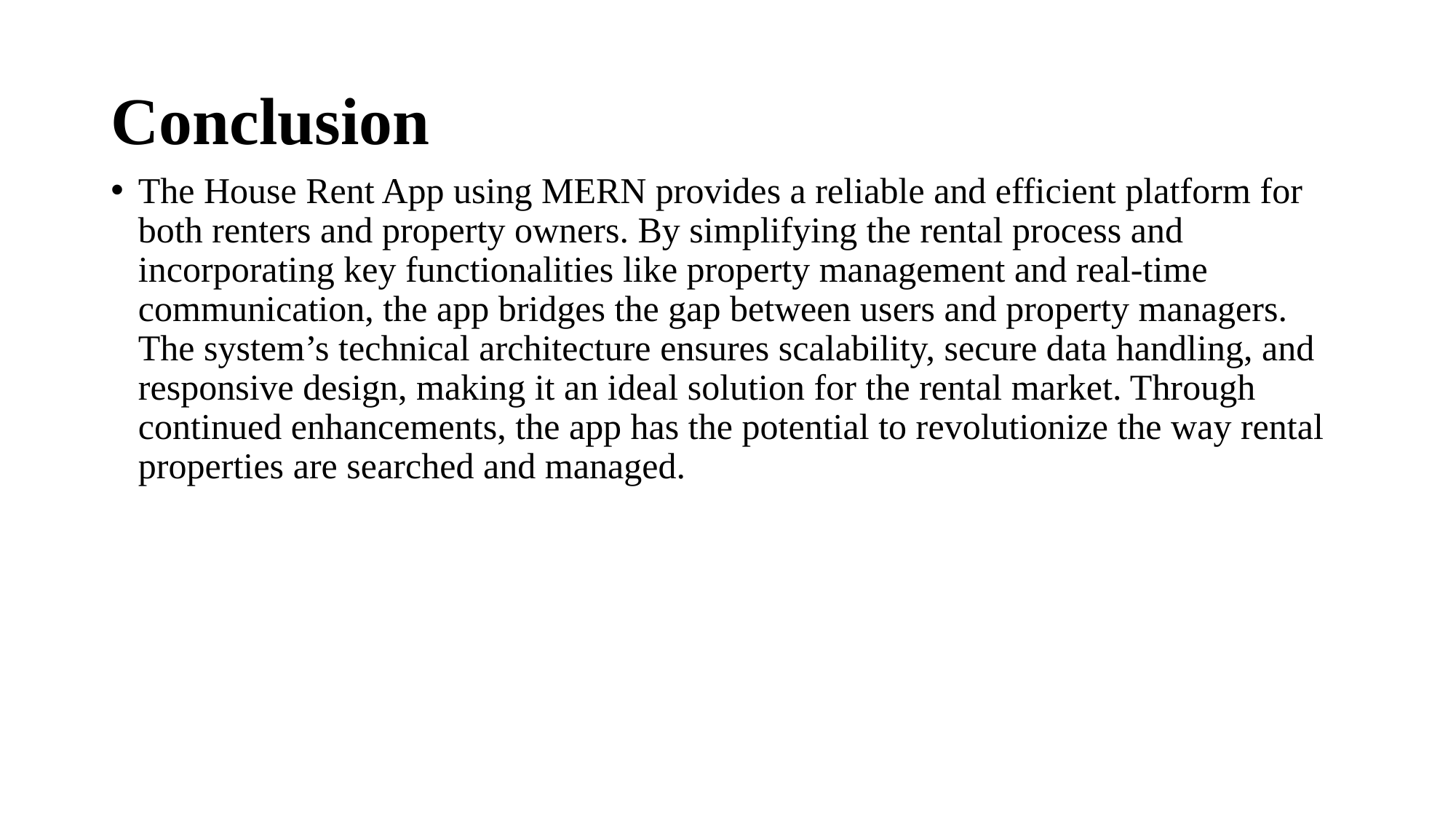

# Conclusion
The House Rent App using MERN provides a reliable and efficient platform for both renters and property owners. By simplifying the rental process and incorporating key functionalities like property management and real-time communication, the app bridges the gap between users and property managers. The system’s technical architecture ensures scalability, secure data handling, and responsive design, making it an ideal solution for the rental market. Through continued enhancements, the app has the potential to revolutionize the way rental properties are searched and managed.